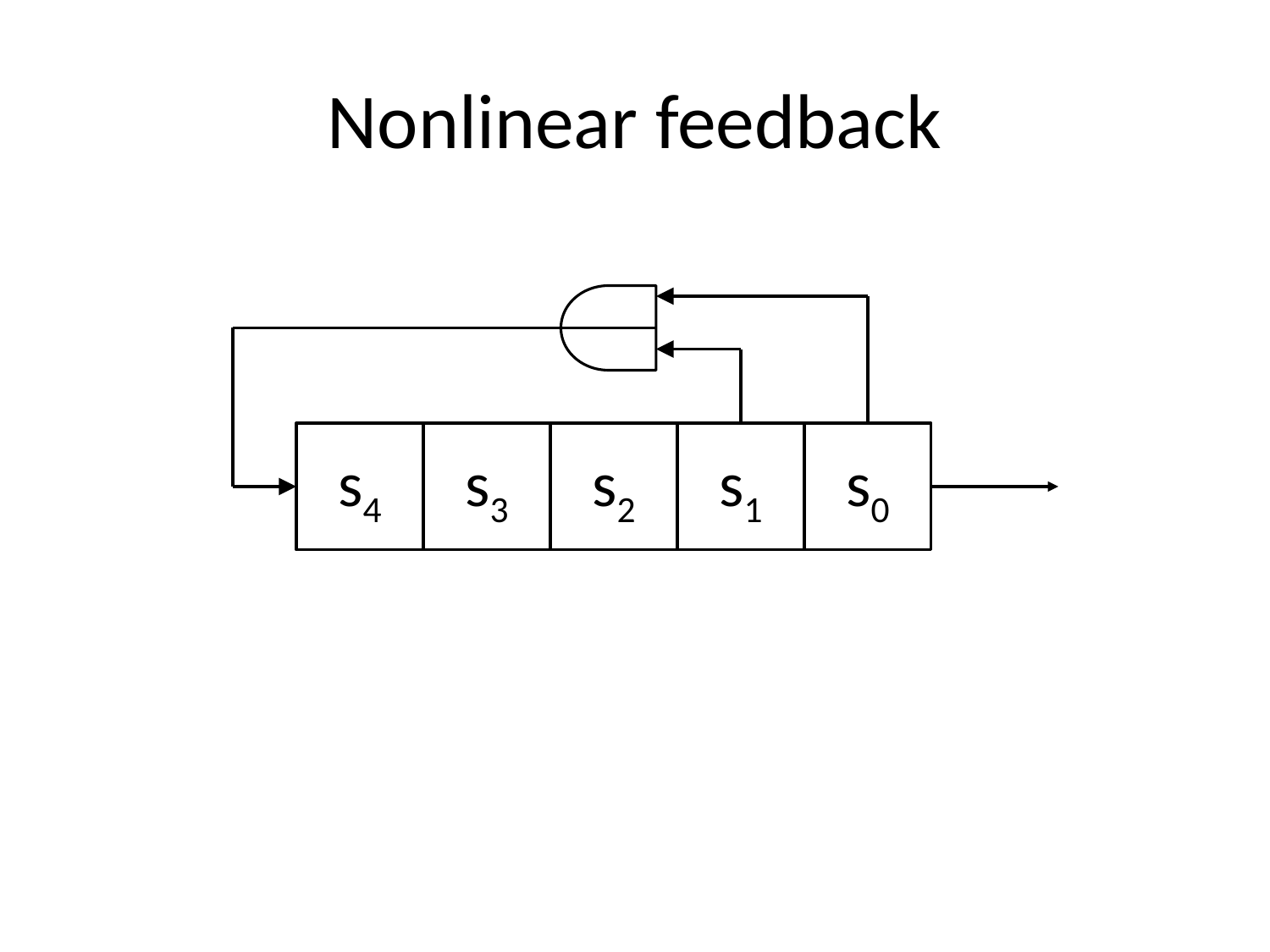

# Nonlinear feedback

s4
s3
s2
s1
s0